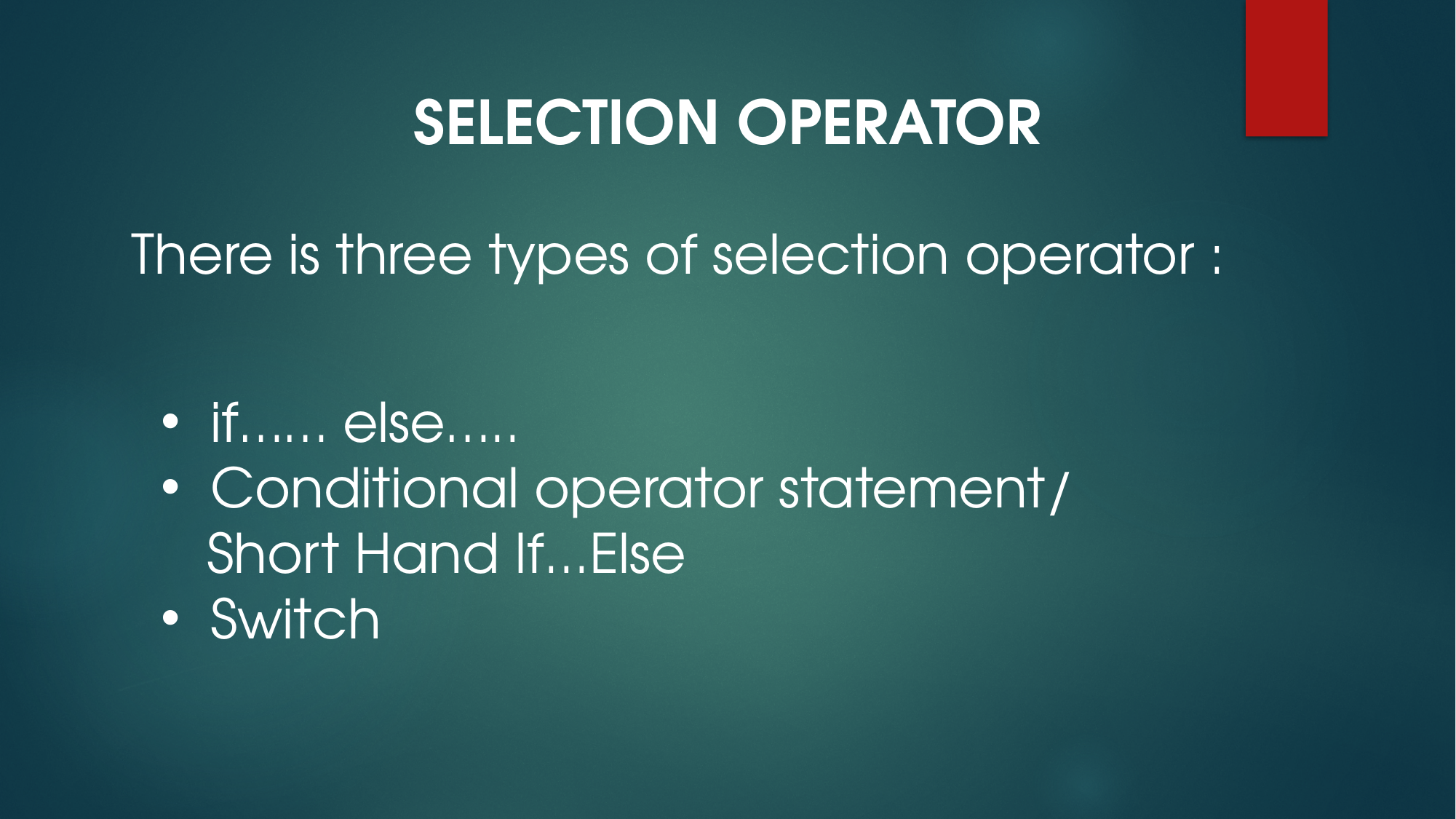

SELECTION OPERATOR
There is three types of selection operator :
 if…… else…..
 Conditional operator statement/
   Short Hand If...Else
 Switch